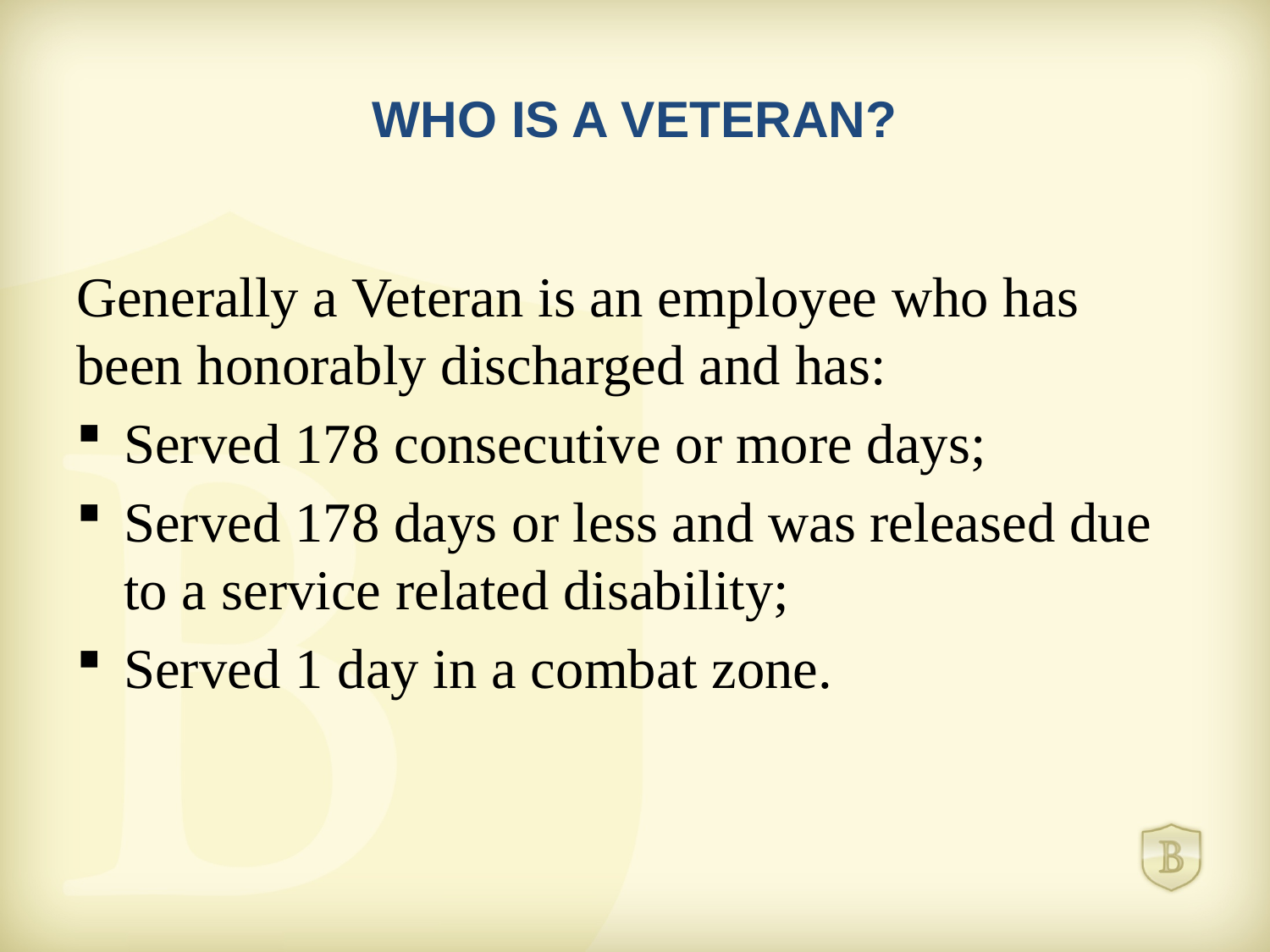

# WHO IS A VETERAN?
Generally a Veteran is an employee who has been honorably discharged and has:
Served 178 consecutive or more days;
Served 178 days or less and was released due to a service related disability;
Served 1 day in a combat zone.